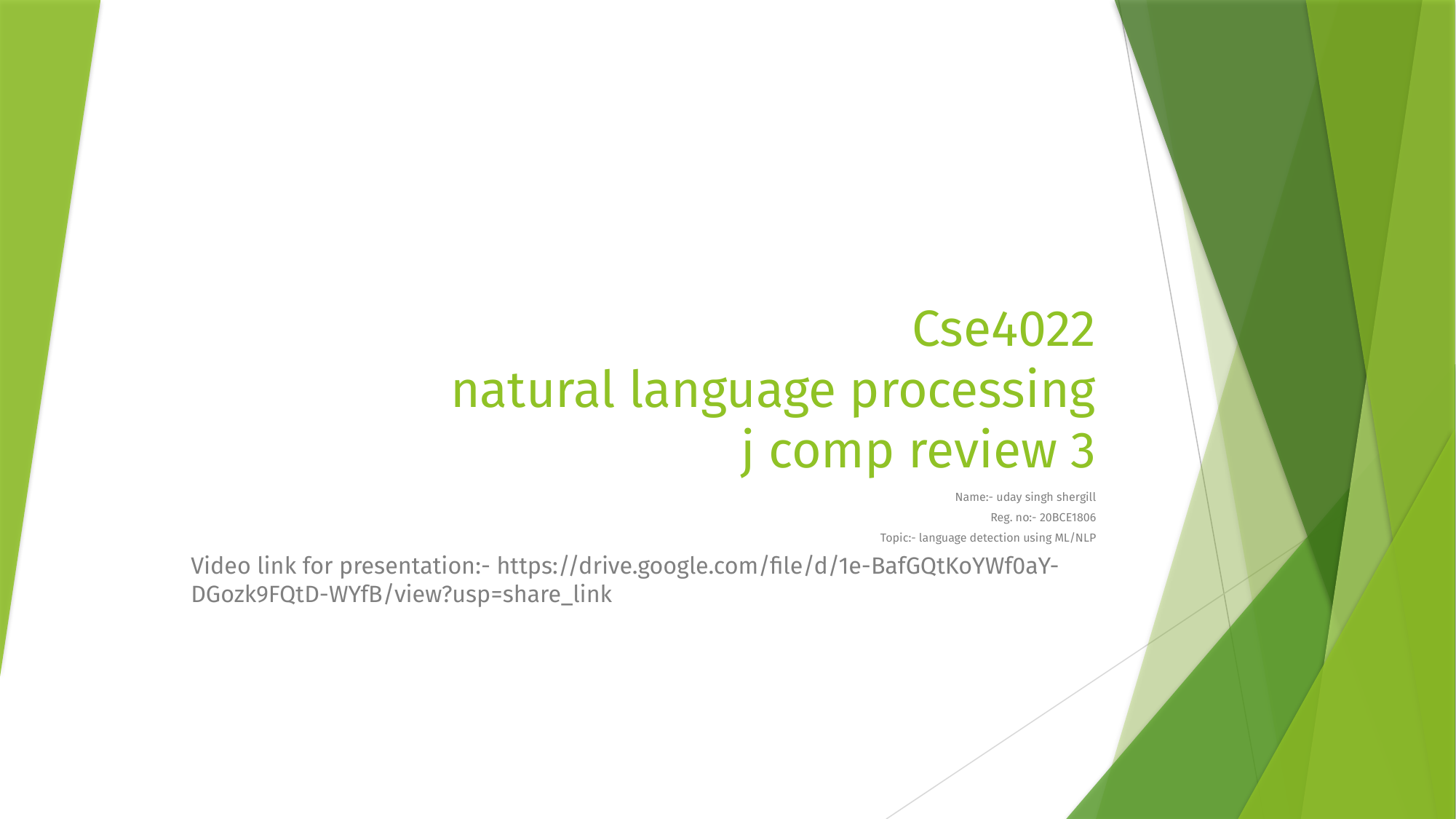

# Cse4022 natural language processing j comp review 3
Name:- uday singh shergill
Reg. no:- 20BCE1806
Topic:- language detection using ML/NLP
Video link for presentation:- https://drive.google.com/file/d/1e-BafGQtKoYWf0aY-DGozk9FQtD-WYfB/view?usp=share_link